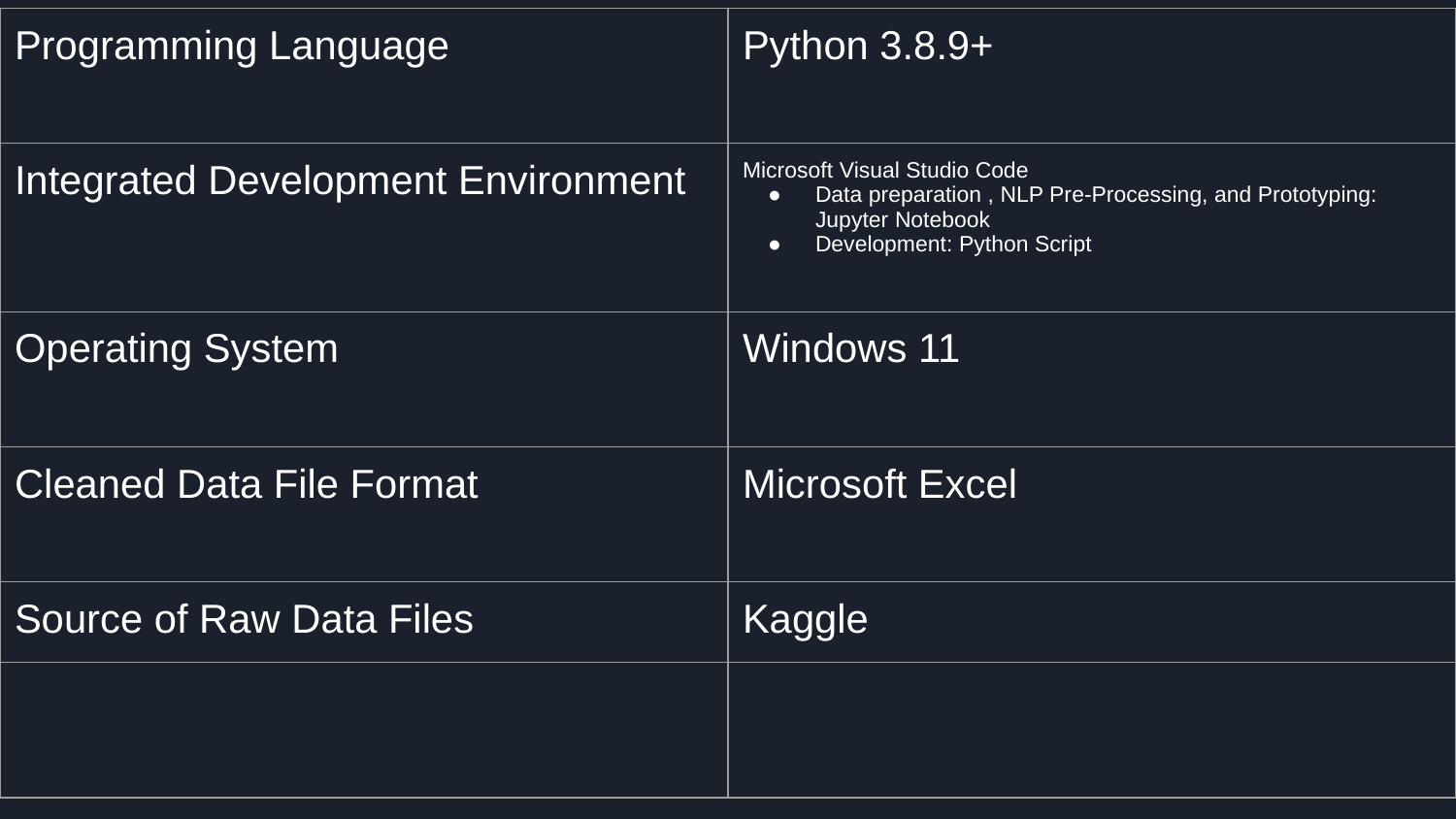

| Programming Language | Python 3.8.9+ |
| --- | --- |
| Integrated Development Environment | Microsoft Visual Studio Code Data preparation , NLP Pre-Processing, and Prototyping: Jupyter Notebook Development: Python Script |
| Operating System | Windows 11 |
| Cleaned Data File Format | Microsoft Excel |
| Source of Raw Data Files | Kaggle |
|  |  |